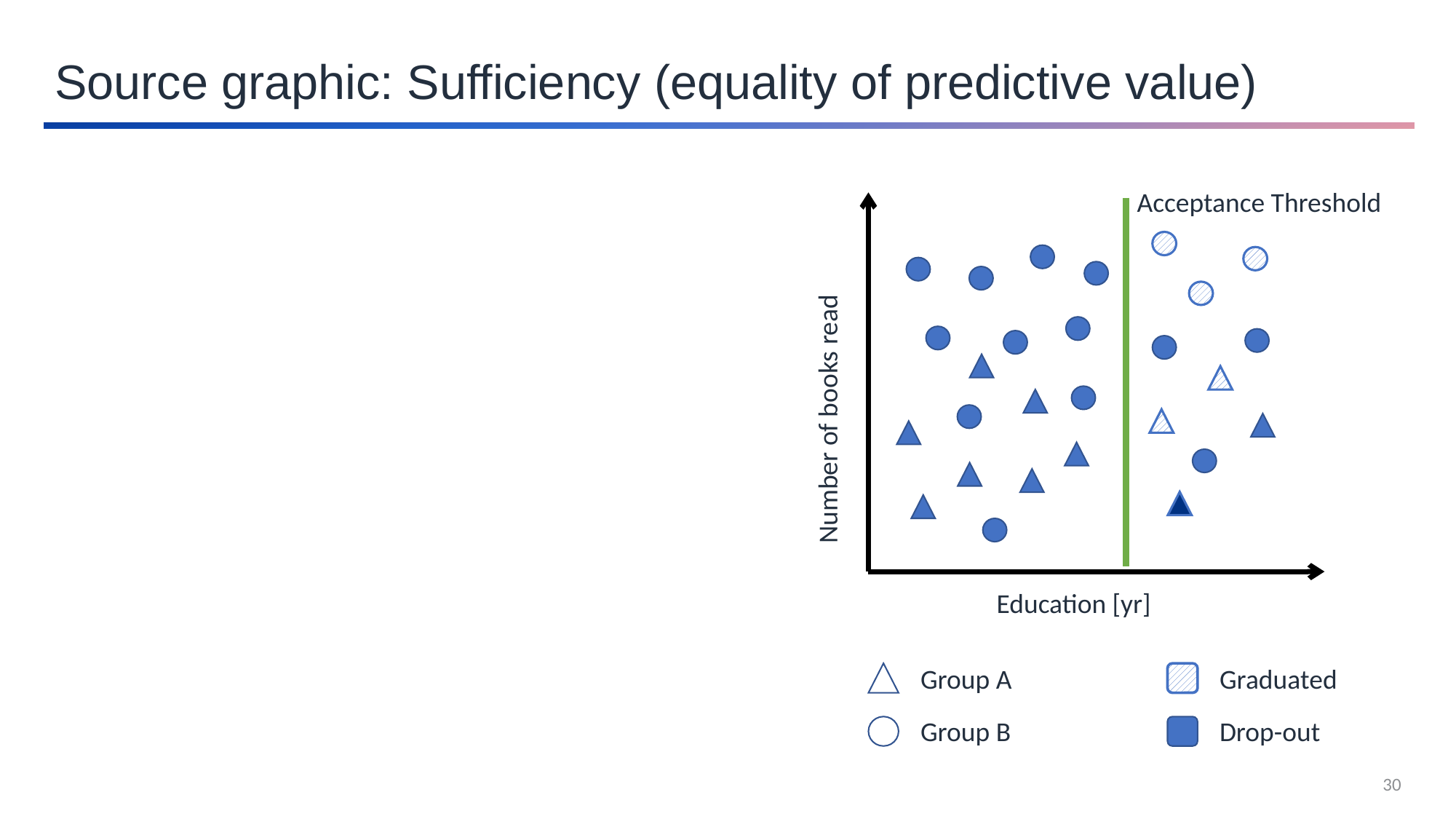

Source graphic: Sufficiency (equality of predictive value)

Acceptance Threshold

Number of books read

Education [yr]
Group A
Graduated

Group B
Drop-out

30